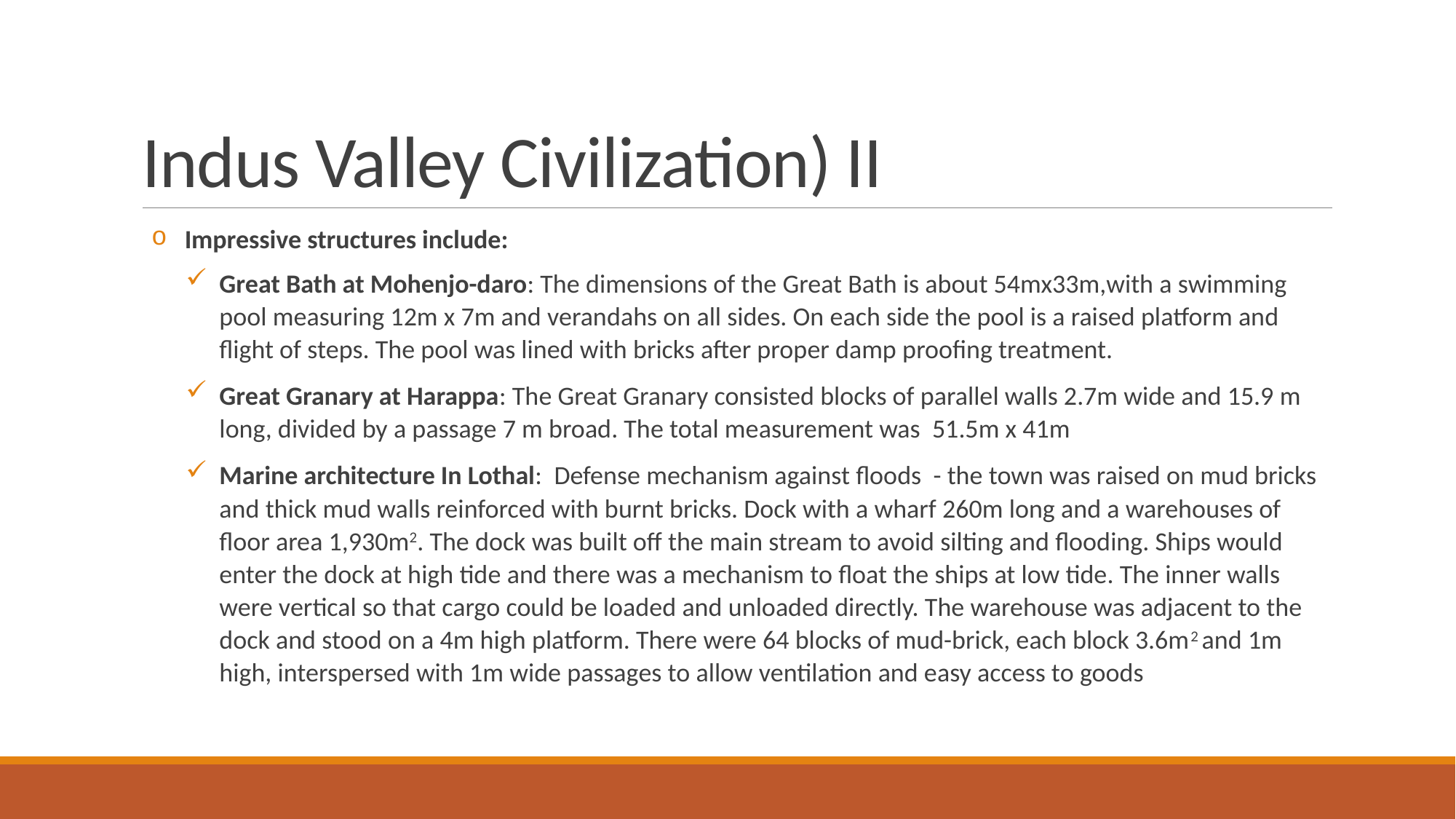

# Indus Valley Civilization) II
Impressive structures include:
Great Bath at Mohenjo-daro: The dimensions of the Great Bath is about 54mx33m,with a swimming pool measuring 12m x 7m and verandahs on all sides. On each side the pool is a raised platform and flight of steps. The pool was lined with bricks after proper damp proofing treatment.
Great Granary at Harappa: The Great Granary consisted blocks of parallel walls 2.7m wide and 15.9 m long, divided by a passage 7 m broad. The total measurement was  51.5m x 41m
Marine architecture In Lothal:  Defense mechanism against floods  - the town was raised on mud bricks and thick mud walls reinforced with burnt bricks. Dock with a wharf 260m long and a warehouses of floor area 1,930m2. The dock was built off the main stream to avoid silting and flooding. Ships would enter the dock at high tide and there was a mechanism to float the ships at low tide. The inner walls were vertical so that cargo could be loaded and unloaded directly. The warehouse was adjacent to the dock and stood on a 4m high platform. There were 64 blocks of mud-brick, each block 3.6m2 and 1m high, interspersed with 1m wide passages to allow ventilation and easy access to goods